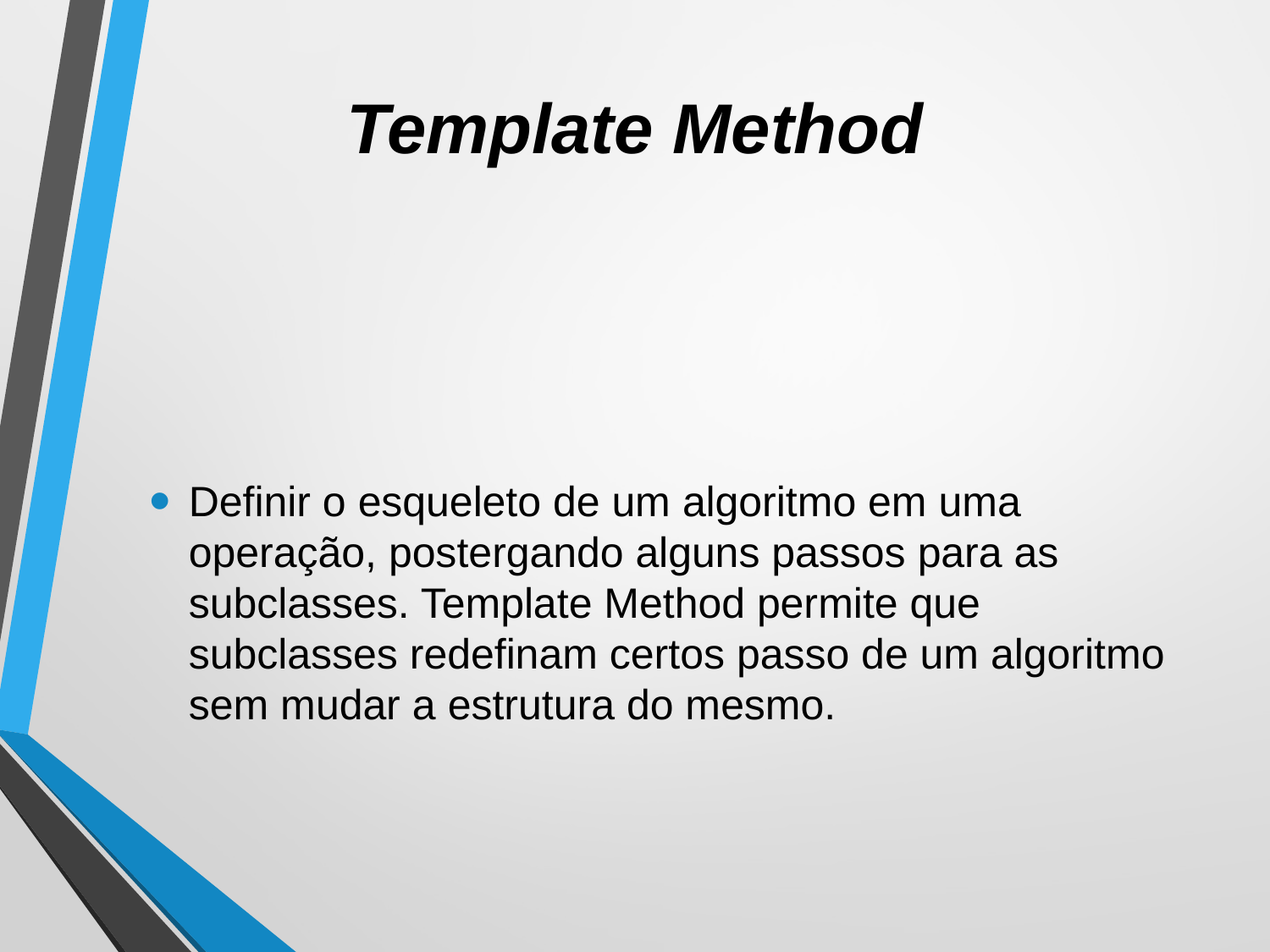

# Template Method
Definir o esqueleto de um algoritmo em uma operação, postergando alguns passos para as subclasses. Template Method permite que subclasses redefinam certos passo de um algoritmo sem mudar a estrutura do mesmo.